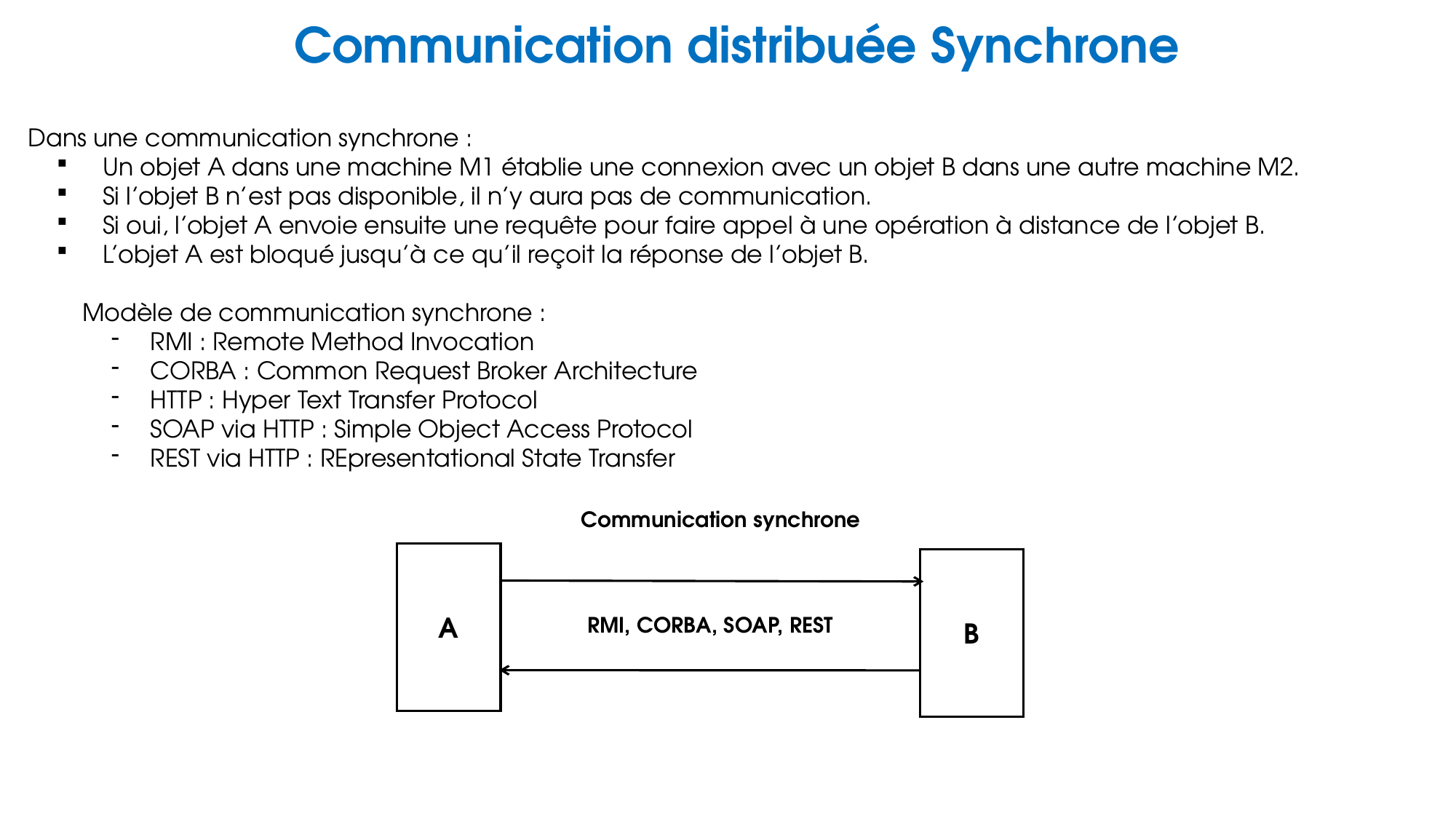

Communication distribuée Synchrone
Dans une communication synchrone :
   Un objet A dans une machine M1 établie une connexion avec un objet B dans une autre machine M2.
   Si l’objet B n’est pas disponible, il n’y aura pas de communication.
   Si oui, l’objet A envoie ensuite une requête pour faire appel à une opération à distance de l’objet B.
   L’objet A est bloqué jusqu’à ce qu’il reçoit la réponse de l’objet B.

Modèle de communication synchrone :
  RMI : Remote Method Invocation
  CORBA : Common Request Broker Architecture
  HTTP : Hyper Text Transfer Protocol
  SOAP via HTTP : Simple Object Access Protocol
  REST via HTTP : REpresentational State Transfer
Communication synchrone
A
B
RMI, CORBA, SOAP, REST